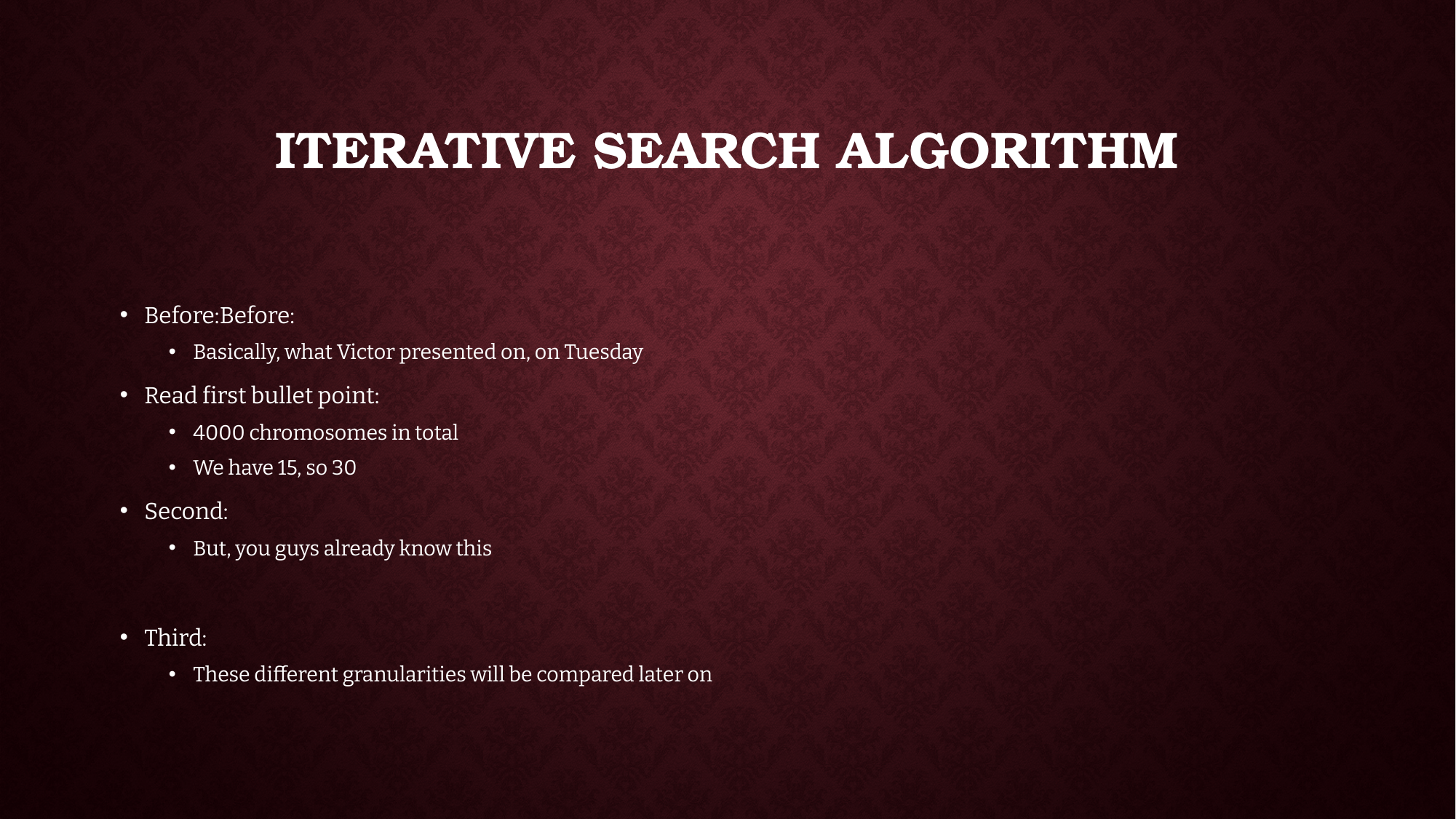

# Iterative Search Algorithm

Before:Before:
Basically, what Victor presented on, on Tuesday
Read first bullet point:
4000 chromosomes in total
We have 15, so 30
Second:
But, you guys already know this

Third:
These different granularities will be compared later on